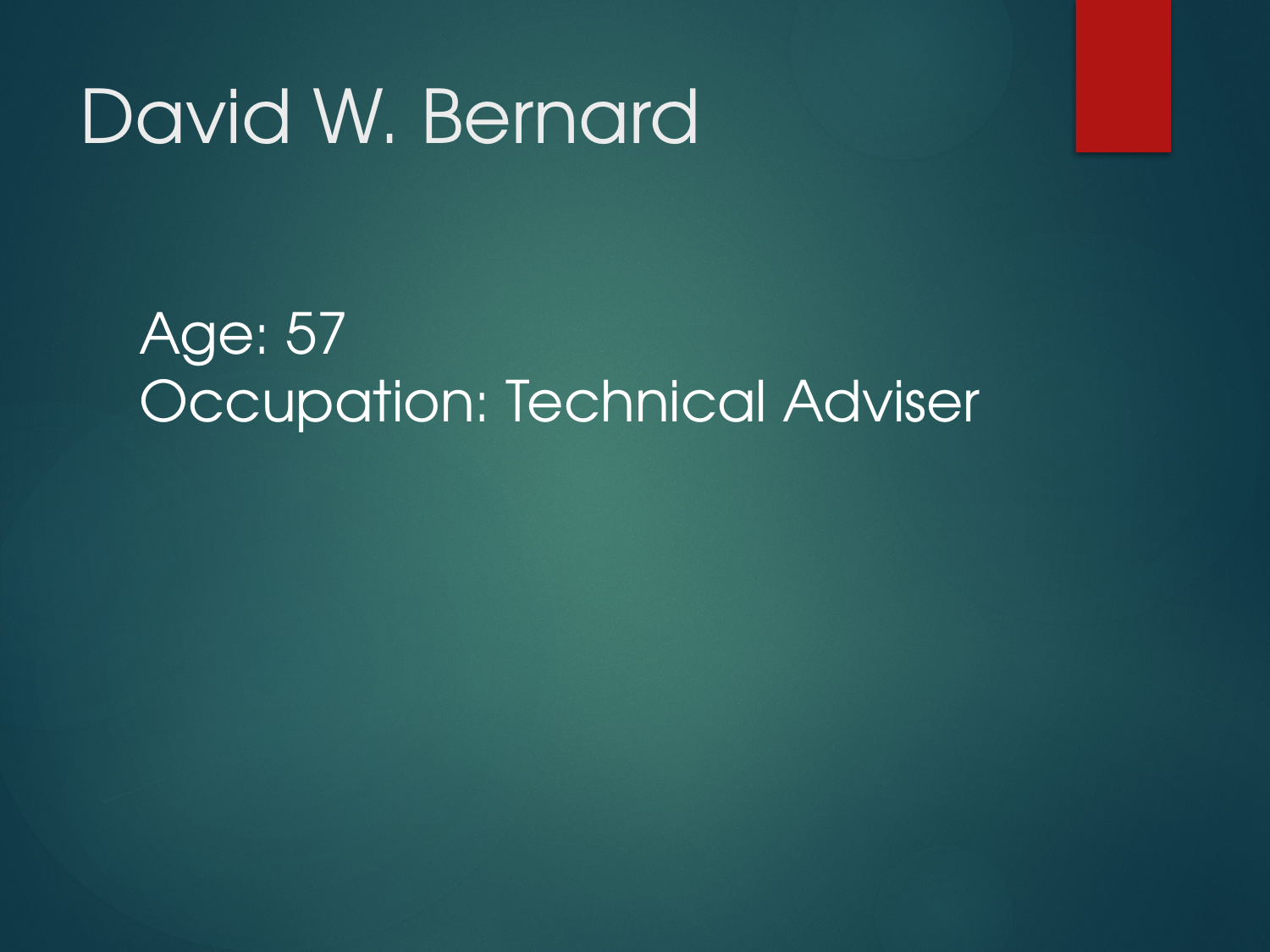

# David W. Bernard

Age: 57
Occupation: Technical Adviser